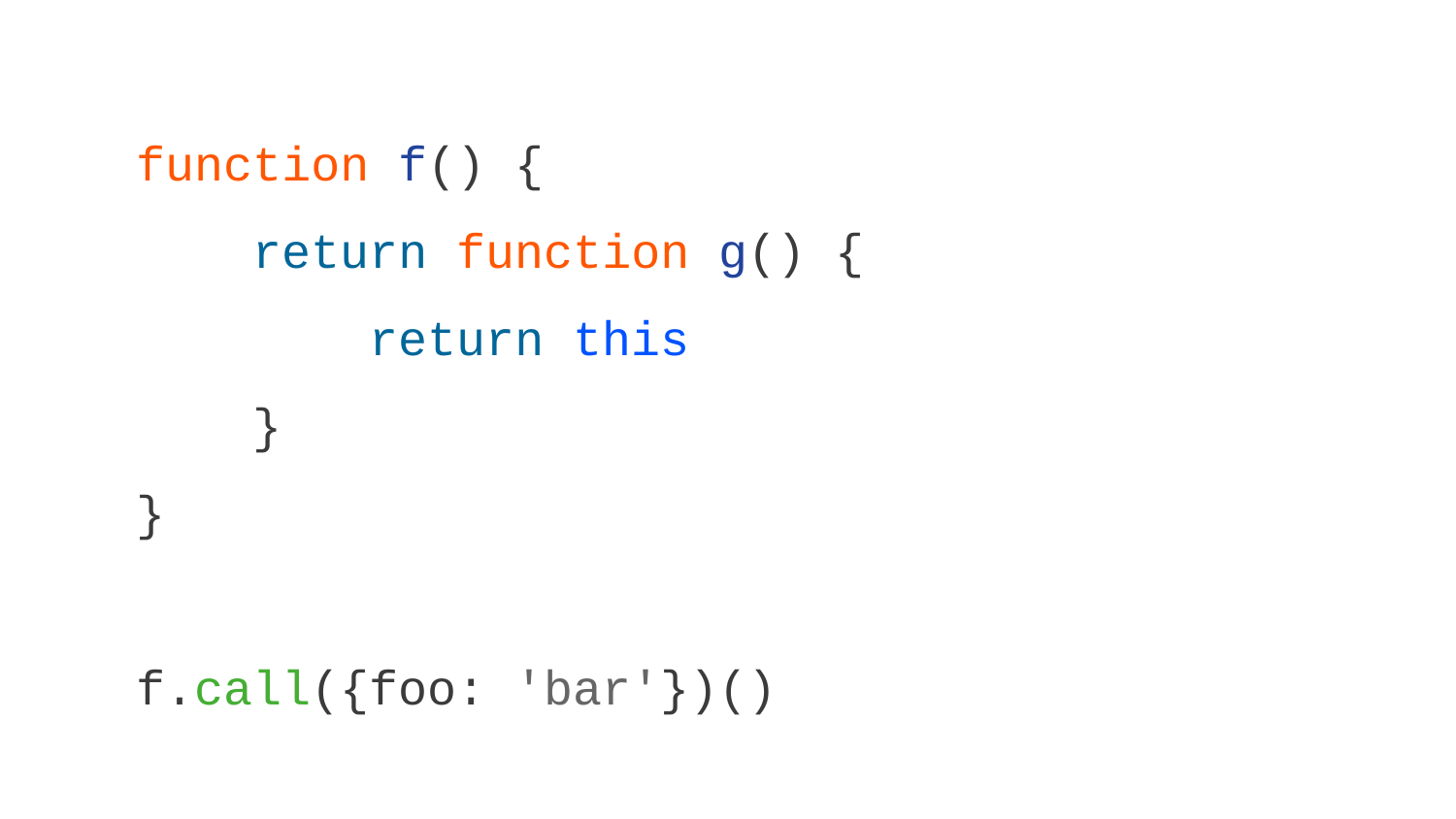

function f() {
    return function g() {
        return this
    }
}
f.call({foo: 'bar'})()